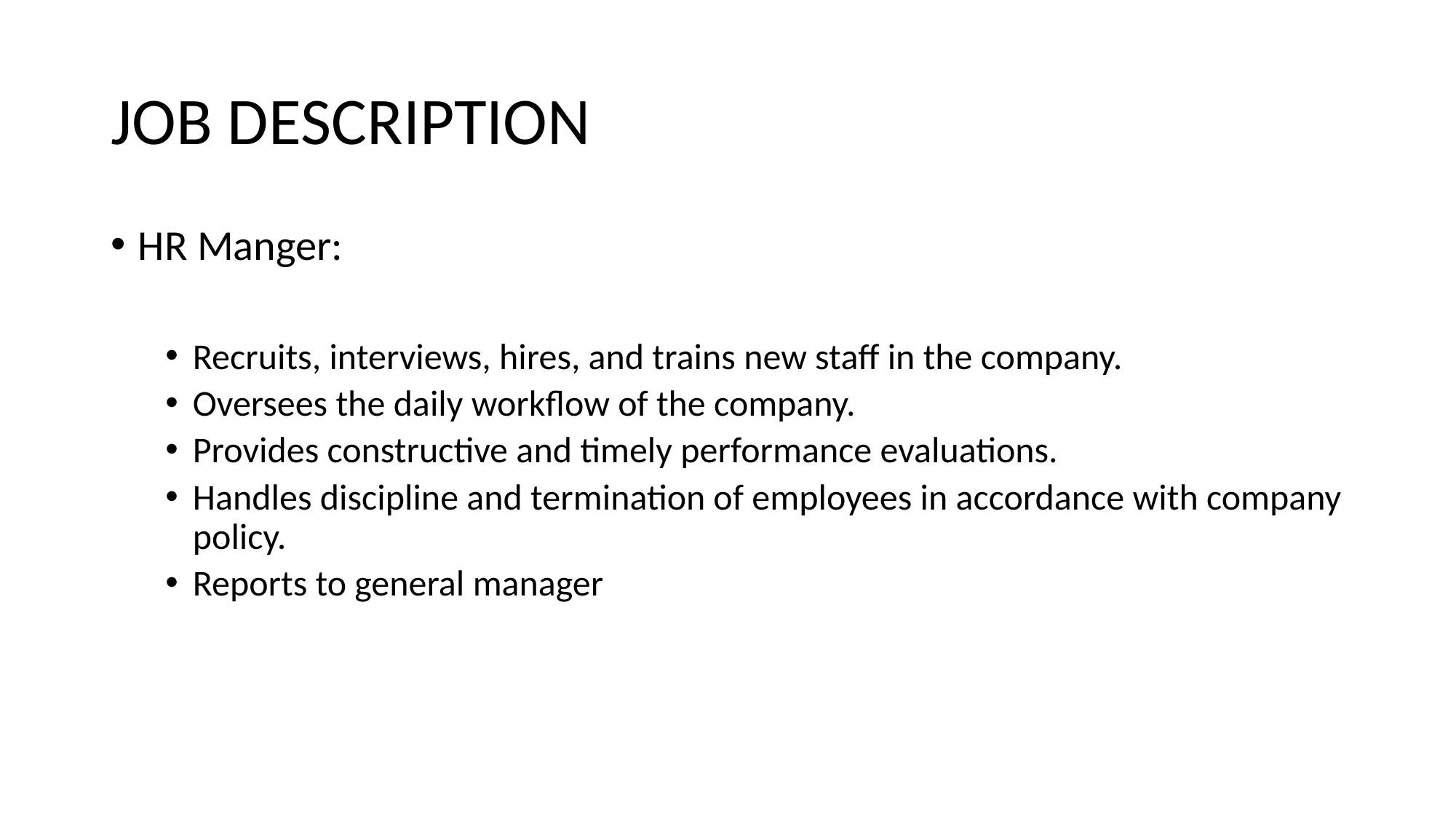

# JOB DESCRIPTION
HR Manger:

Recruits, interviews, hires, and trains new staff in the company.
Oversees the daily workflow of the company.
Provides constructive and timely performance evaluations.
Handles discipline and termination of employees in accordance with company policy.
Reports to general manager